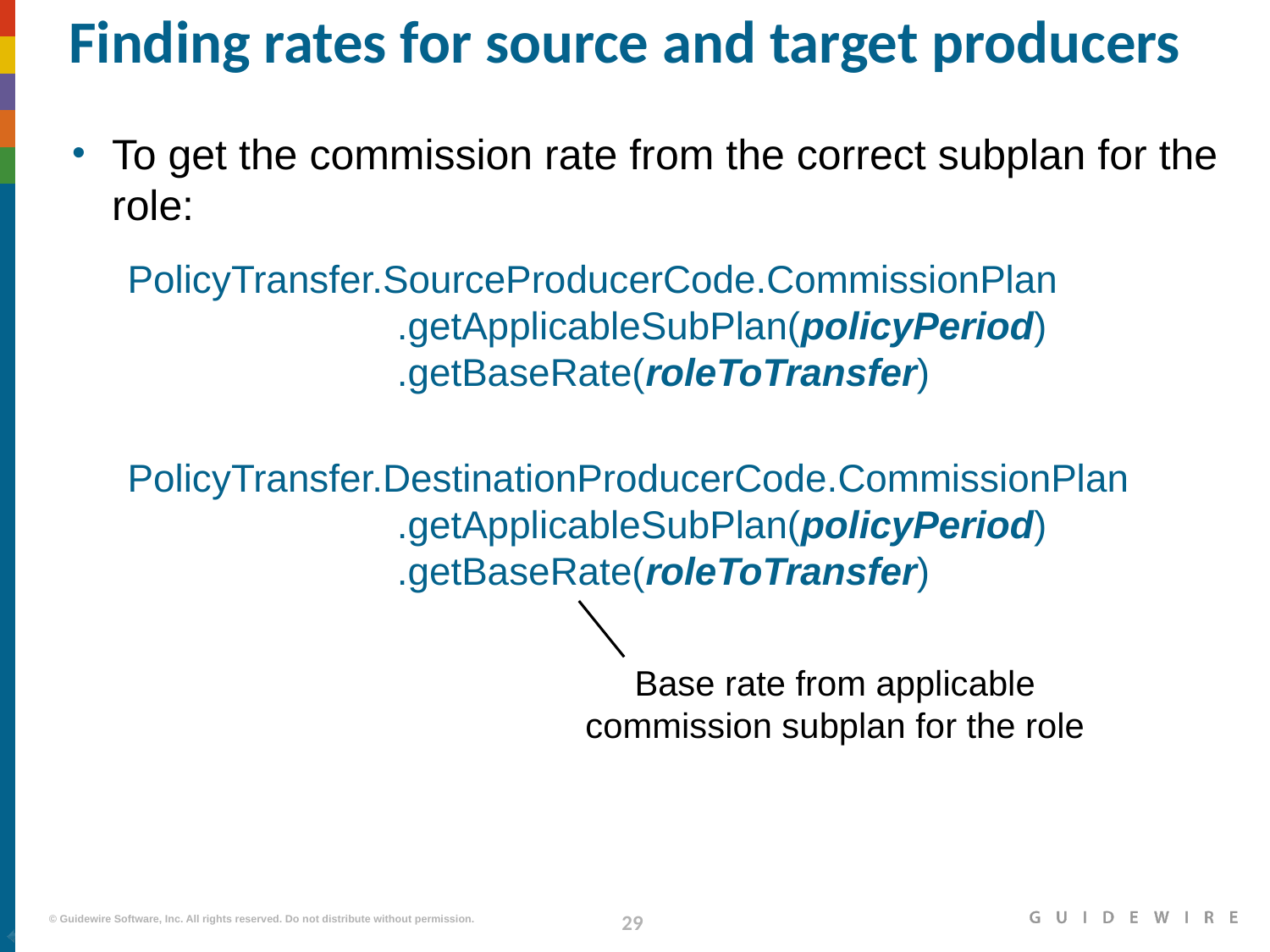

# Finding rates for source and target producers
To get the commission rate from the correct subplan for the role:

PolicyTransfer.SourceProducerCode.CommissionPlan
                         .getApplicableSubPlan(policyPeriod)
                         .getBaseRate(roleToTransfer)
PolicyTransfer.DestinationProducerCode.CommissionPlan
                         .getApplicableSubPlan(policyPeriod)
                         .getBaseRate(roleToTransfer)
Base rate from applicable commission subplan for the role